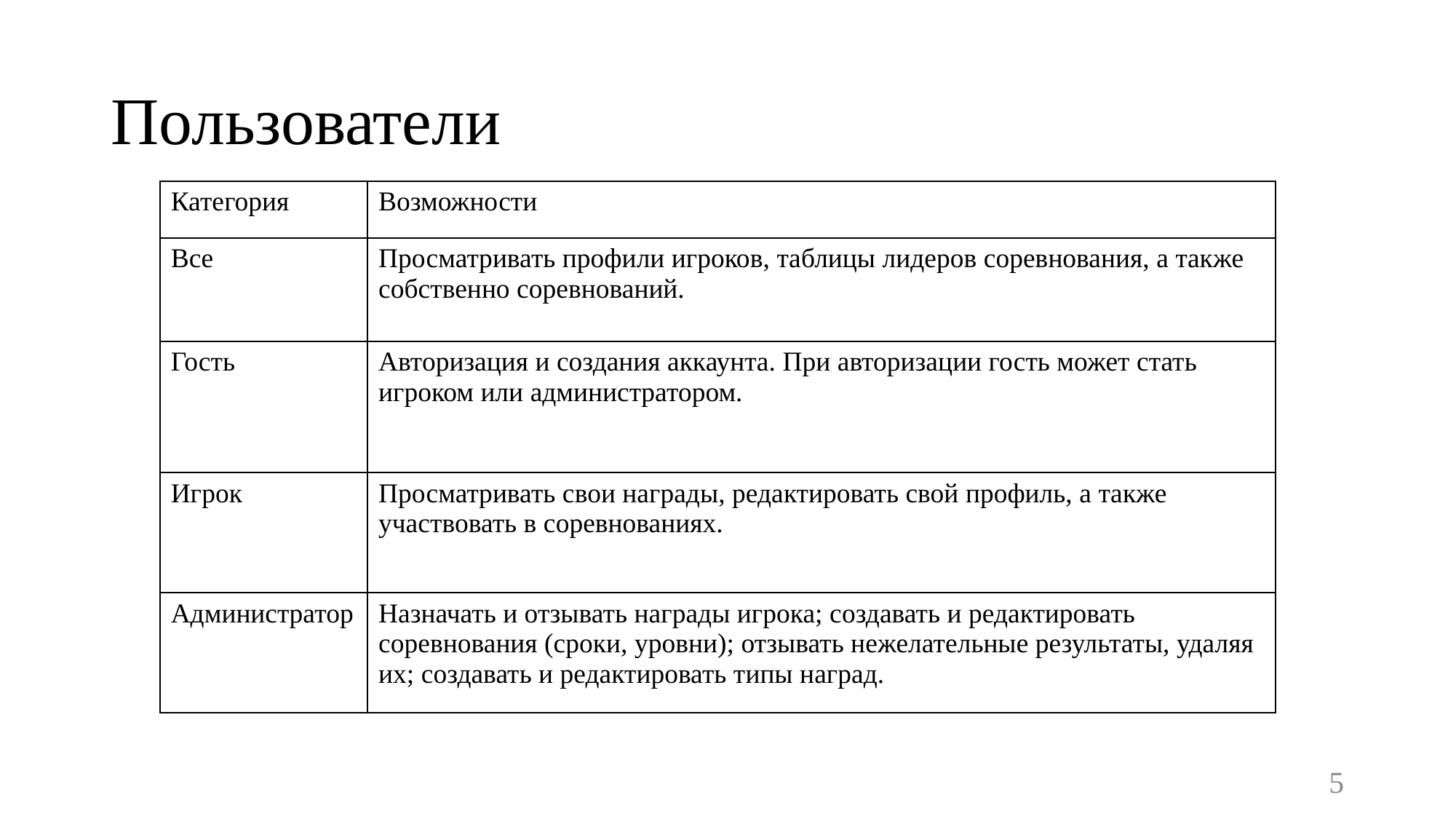

# Пользователи
| Категория | Возможности |
| --- | --- |
| Все | Просматривать профили игроков, таблицы лидеров соревнования, а также собственно соревнований. |
| Гость | Авторизация и создания аккаунта. При авторизации гость может стать игроком или администратором. |
| Игрок | Просматривать свои награды, редактировать свой профиль, а также участвовать в соревнованиях. |
| Администратор | Назначать и отзывать награды игрока; создавать и редактировать соревнования (сроки, уровни); отзывать нежелательные результаты, удаляя их; создавать и редактировать типы наград. |
5